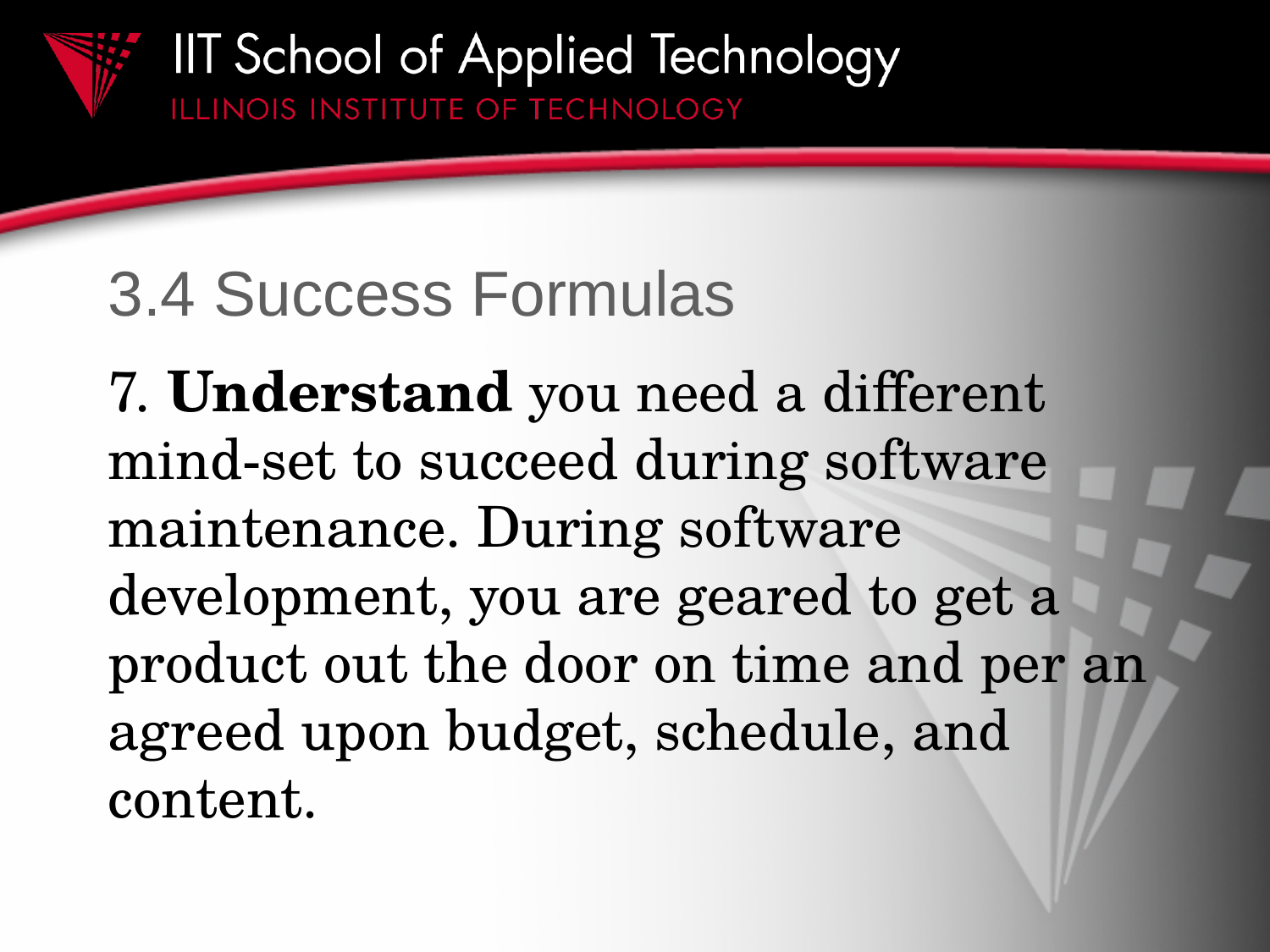

# 3.4 Success Formulas
7. Understand you need a different mind-set to succeed during software maintenance. During software development, you are geared to get a product out the door on time and per an agreed upon budget, schedule, and content.